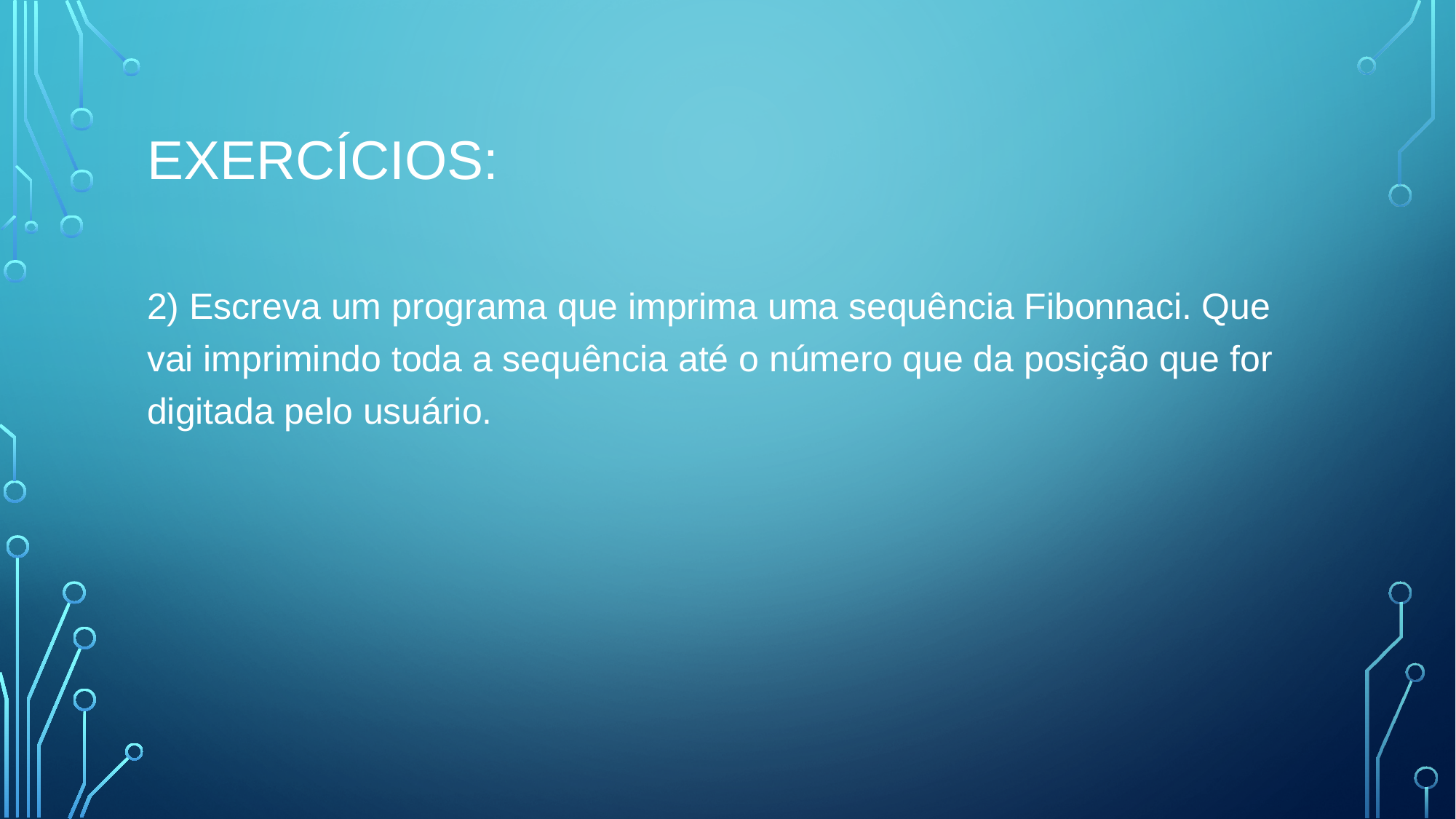

# Exercícios:
2) Escreva um programa que imprima uma sequência Fibonnaci. Que vai imprimindo toda a sequência até o número que da posição que for digitada pelo usuário.